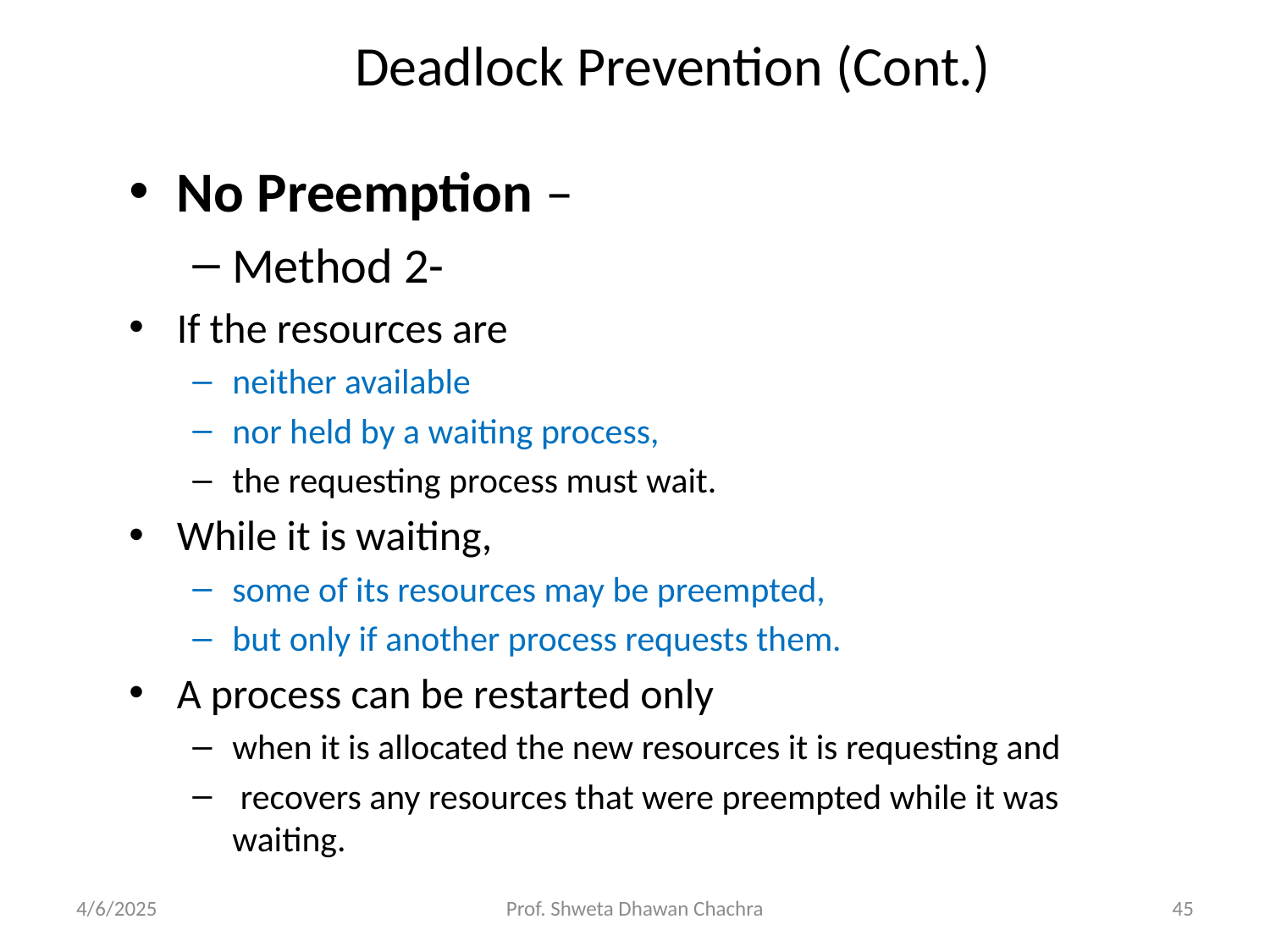

# Deadlock Prevention (Cont.)
No Preemption –
Method 2-
If the resources are
neither available
nor held by a waiting process,
the requesting process must wait.
While it is waiting,
some of its resources may be preempted,
but only if another process requests them.
A process can be restarted only
when it is allocated the new resources it is requesting and
 recovers any resources that were preempted while it was waiting.
4/6/2025
Prof. Shweta Dhawan Chachra
45